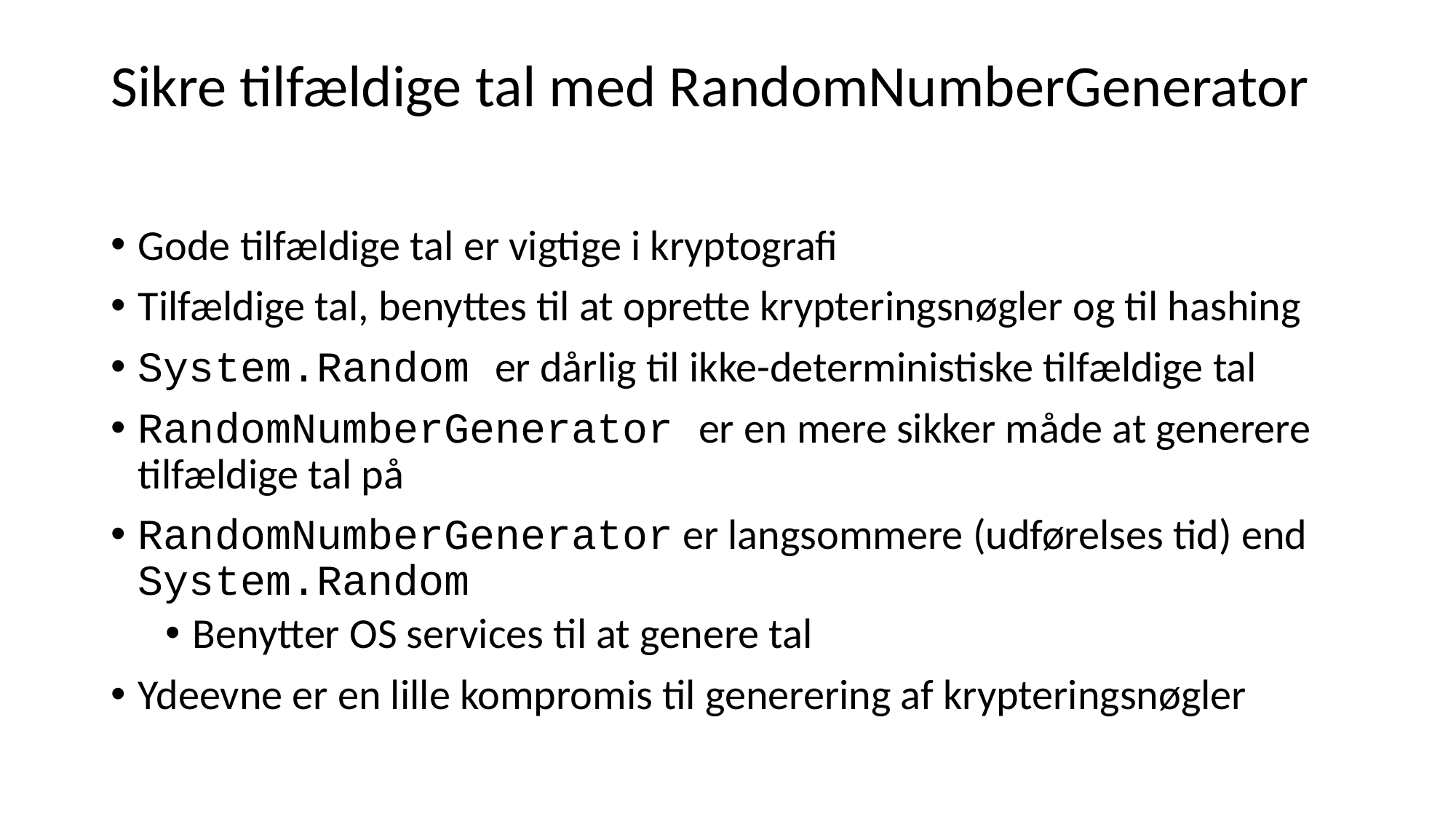

# Sikre tilfældige tal med RandomNumberGenerator
Gode tilfældige tal er vigtige i kryptografi
Tilfældige tal, benyttes til at oprette krypteringsnøgler og til hashing
System.Random er dårlig til ikke-deterministiske tilfældige tal
RandomNumberGenerator er en mere sikker måde at generere tilfældige tal på
RandomNumberGenerator er langsommere (udførelses tid) end System.Random
Benytter OS services til at genere tal
Ydeevne er en lille kompromis til generering af krypteringsnøgler